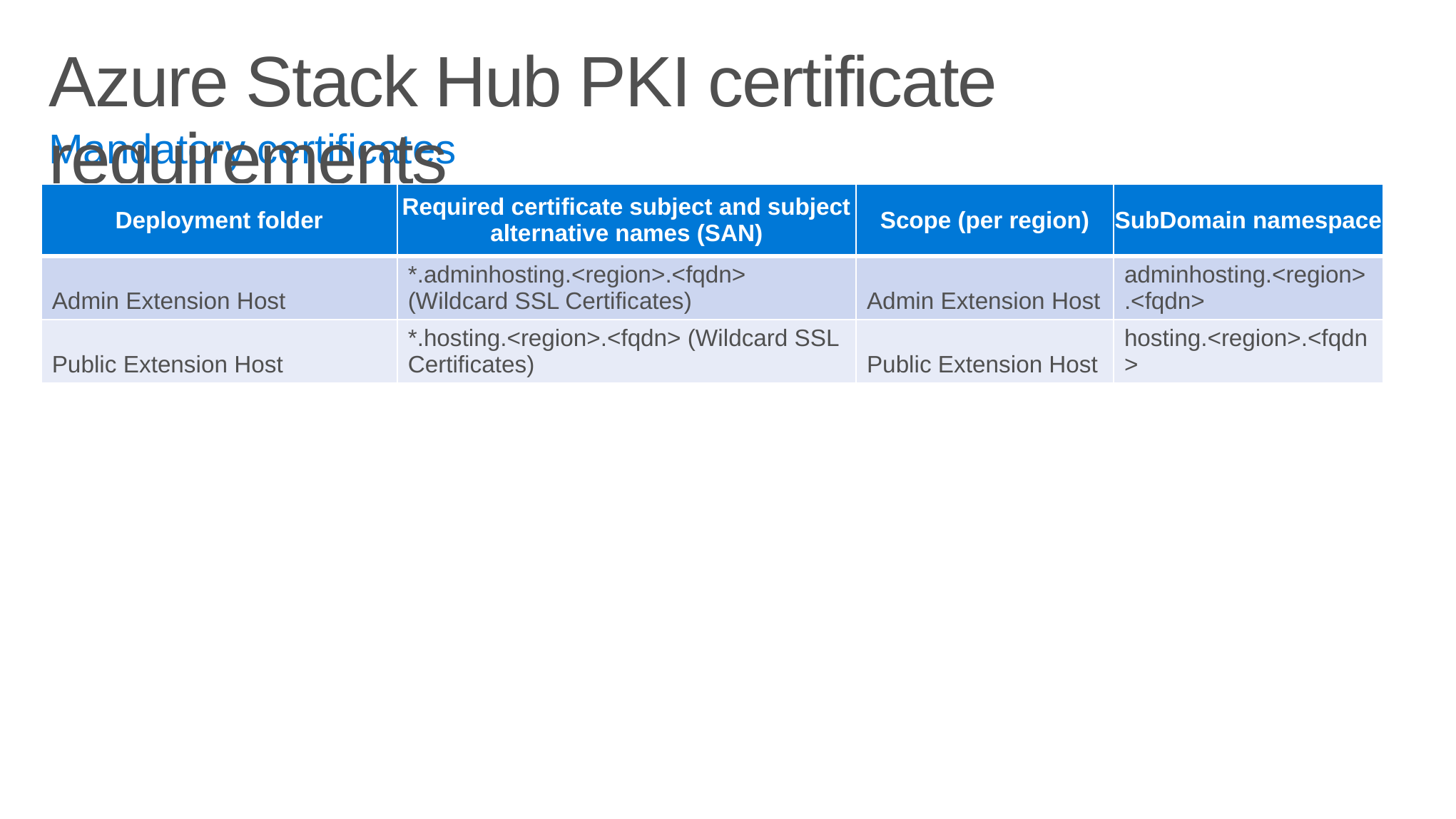

# Azure Stack Hub PKI certificate requirements
Mandatory certificates
| Deployment folder | Required certificate subject and subject alternative names (SAN) | Scope (per region) | SubDomain namespace |
| --- | --- | --- | --- |
| Admin Extension Host | \*.adminhosting.<region>.<fqdn> (Wildcard SSL Certificates) | Admin Extension Host | adminhosting.<region>.<fqdn> |
| Public Extension Host | \*.hosting.<region>.<fqdn> (Wildcard SSL Certificates) | Public Extension Host | hosting.<region>.<fqdn> |